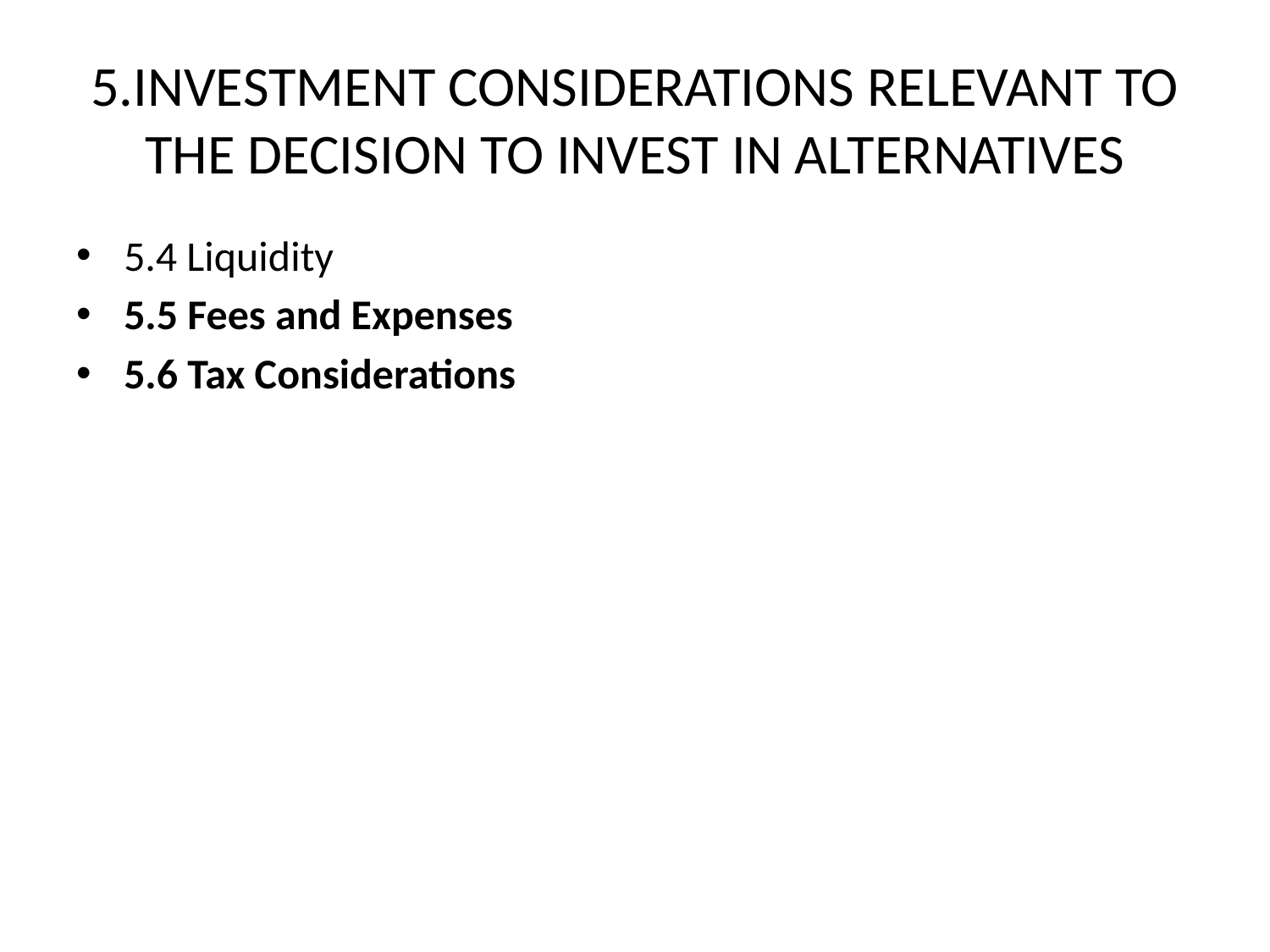

# 5.INVESTMENT CONSIDERATIONS RELEVANT TO THE DECISION TO INVEST IN ALTERNATIVES
5.4 Liquidity
5.5 Fees and Expenses
5.6 Tax Considerations